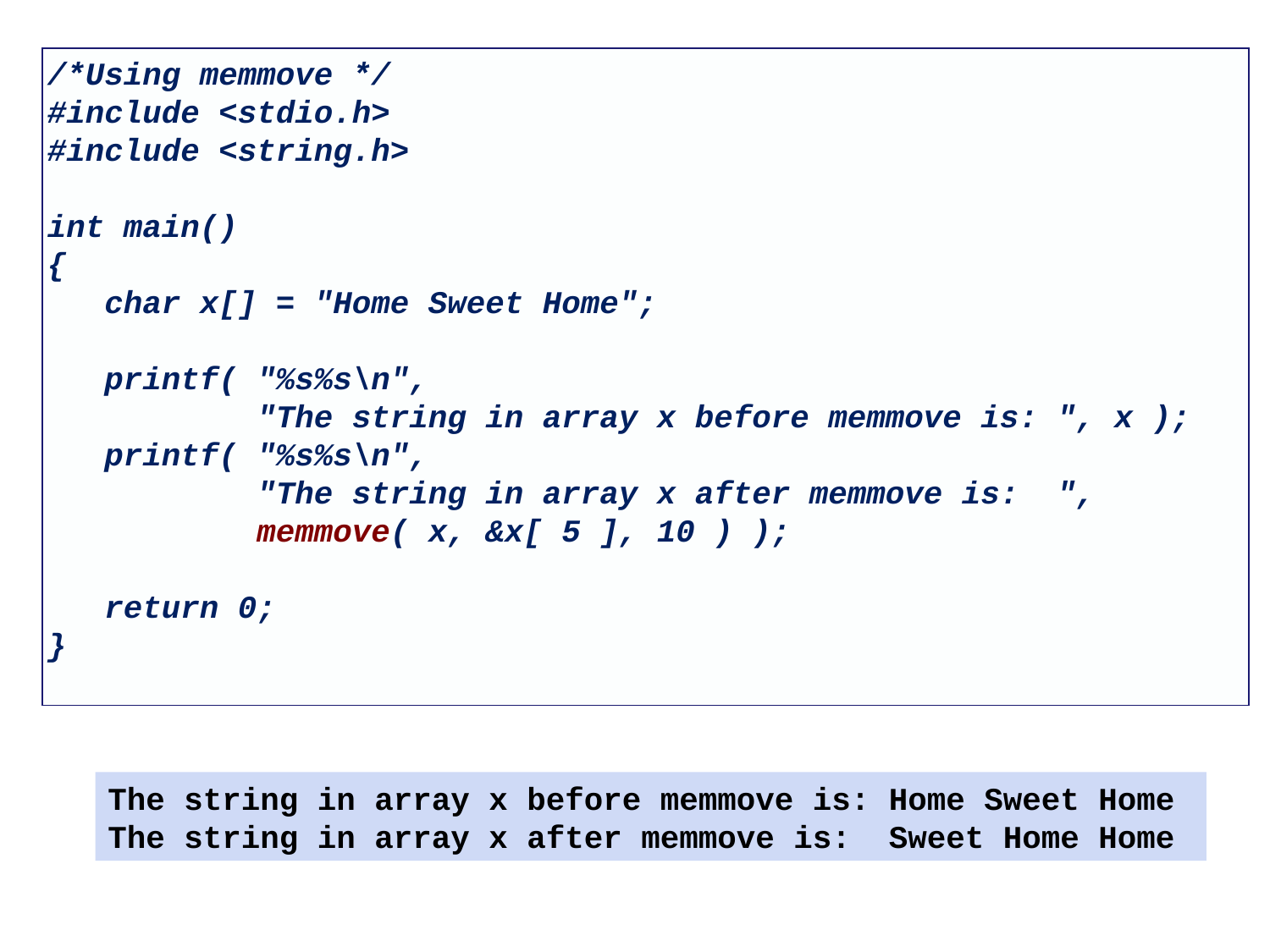

/*Using memmove */
#include <stdio.h>
#include <string.h>

int main()
{
   char x[] = "Home Sweet Home";

   printf( "%s%s\n",
           "The string in array x before memmove is: ", x );
   printf( "%s%s\n",
           "The string in array x after memmove is:  ",
           memmove( x, &x[ 5 ], 10 ) );

   return 0;
}

The string in array x before memmove is: Home Sweet Home
The string in array x after memmove is:  Sweet Home Home